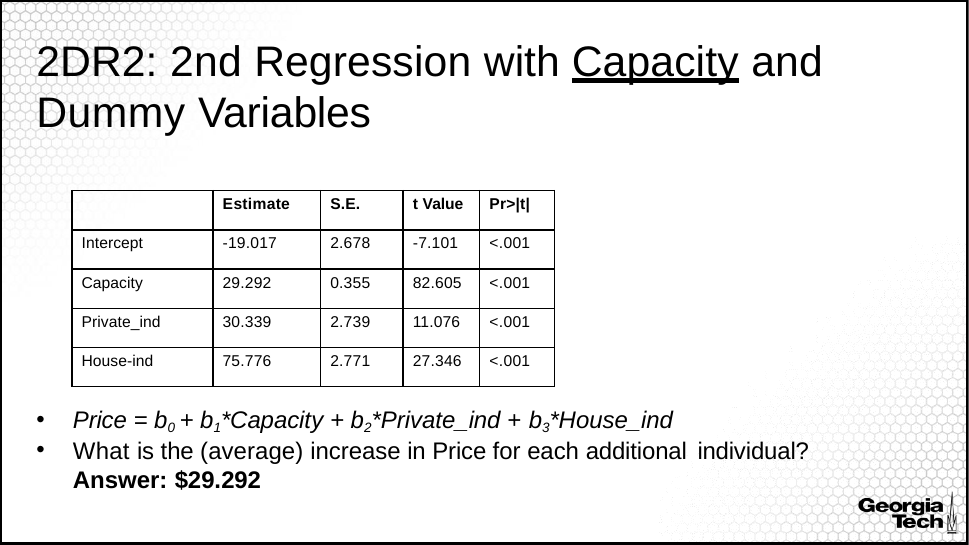

# 2DR2: 2nd Regression with Capacity and
Dummy Variables
|  | Estimate | S.E. | t Value | Pr>|t| |
| --- | --- | --- | --- | --- |
| Intercept | -19.017 | 2.678 | -7.101 | <.001 |
| Capacity | 29.292 | 0.355 | 82.605 | <.001 |
| Private\_ind | 30.339 | 2.739 | 11.076 | <.001 |
| House-ind | 75.776 | 2.771 | 27.346 | <.001 |

Price = b0 + b1*Capacity + b2*Private_ind + b3*House_ind
What is the (average) increase in Price for each additional individual?
Answer: $29.292